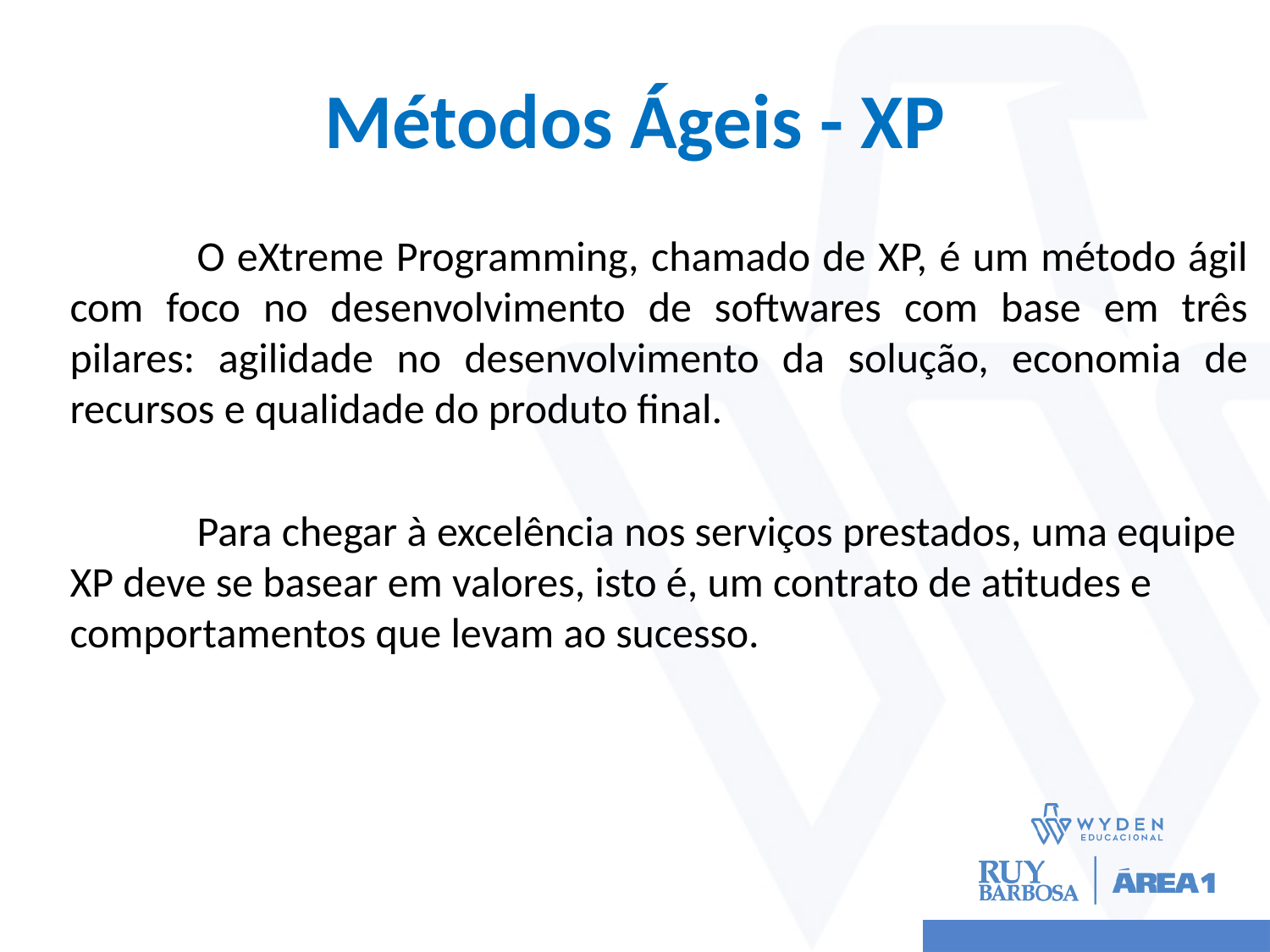

# Métodos Ágeis - XP
	O eXtreme Programming, chamado de XP, é um método ágil com foco no desenvolvimento de softwares com base em três pilares: agilidade no desenvolvimento da solução, economia de recursos e qualidade do produto final.

	Para chegar à excelência nos serviços prestados, uma equipe XP deve se basear em valores, isto é, um contrato de atitudes e comportamentos que levam ao sucesso.